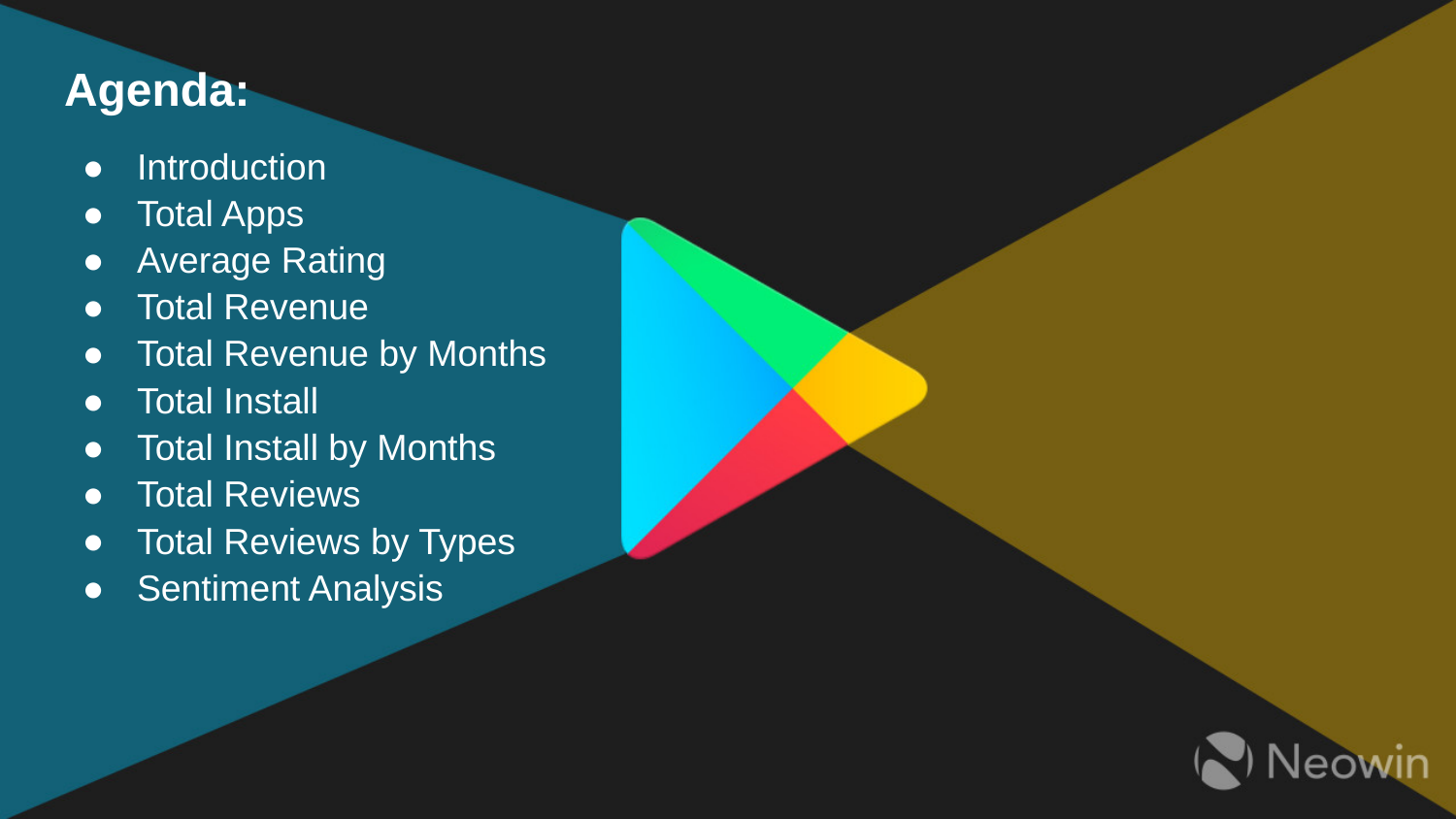

Agenda:
Introduction
Total Apps
Average Rating
Total Revenue
Total Revenue by Months
Total Install
Total Install by Months
Total Reviews
Total Reviews by Types
Sentiment Analysis